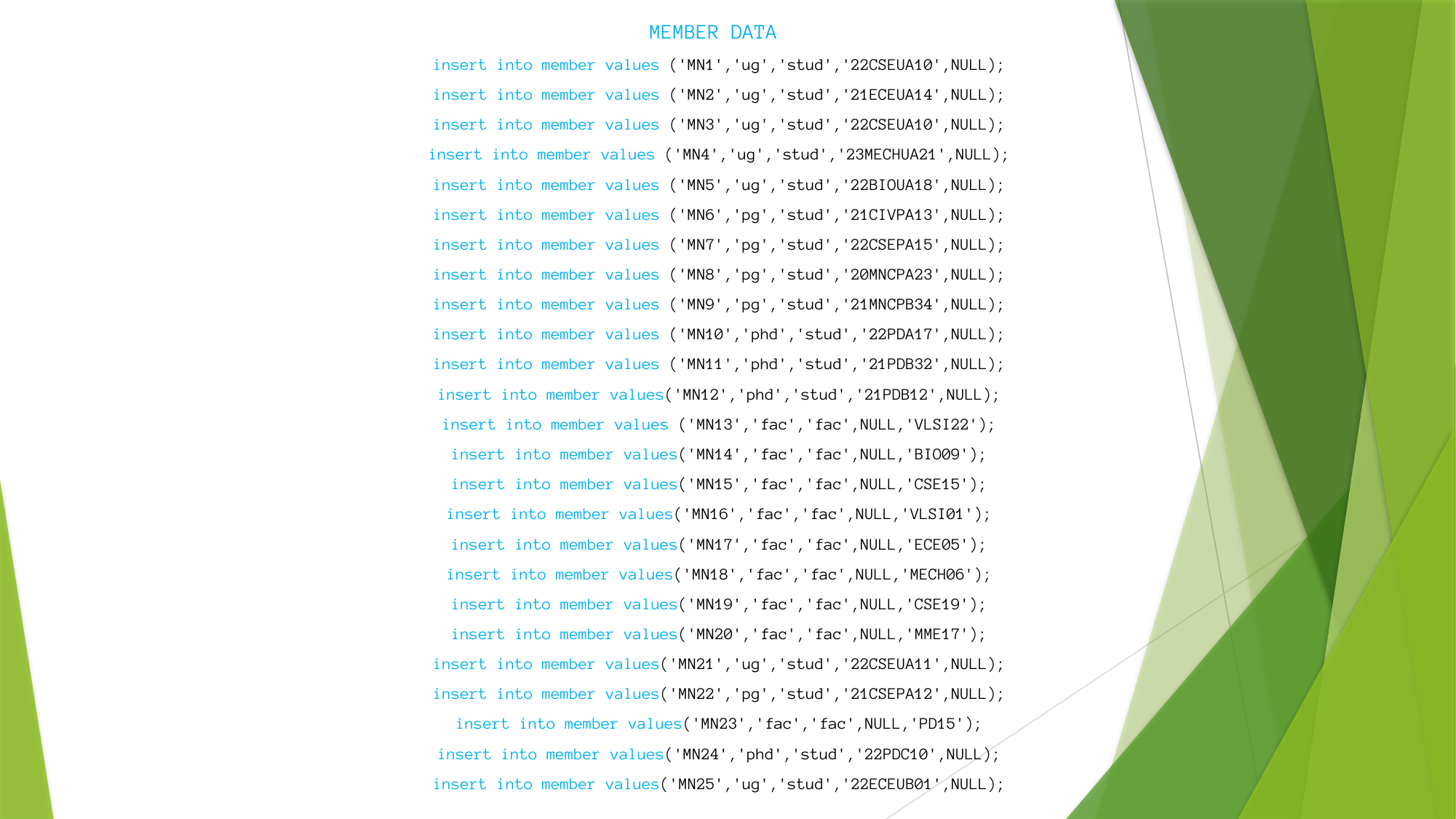

MEMBER DATA
insert into member values ('MN1','ug','stud','22CSEUA10',NULL);
insert into member values ('MN2','ug','stud','21ECEUA14',NULL);
insert into member values ('MN3','ug','stud','22CSEUA10',NULL);
insert into member values ('MN4','ug','stud','23MECHUA21',NULL);
insert into member values ('MN5','ug','stud','22BIOUA18',NULL);
insert into member values ('MN6','pg','stud','21CIVPA13',NULL);
insert into member values ('MN7','pg','stud','22CSEPA15',NULL);
insert into member values ('MN8','pg','stud','20MNCPA23',NULL);
insert into member values ('MN9','pg','stud','21MNCPB34',NULL);
insert into member values ('MN10','phd','stud','22PDA17',NULL);
insert into member values ('MN11','phd','stud','21PDB32',NULL);
insert into member values('MN12','phd','stud','21PDB12',NULL);
insert into member values ('MN13','fac','fac',NULL,'VLSI22');
insert into member values('MN14','fac','fac',NULL,'BIO09');
insert into member values('MN15','fac','fac',NULL,'CSE15');
insert into member values('MN16','fac','fac',NULL,'VLSI01');
insert into member values('MN17','fac','fac',NULL,'ECE05');
insert into member values('MN18','fac','fac',NULL,'MECH06');
insert into member values('MN19','fac','fac',NULL,'CSE19');
insert into member values('MN20','fac','fac',NULL,'MME17');
insert into member values('MN21','ug','stud','22CSEUA11',NULL);
insert into member values('MN22','pg','stud','21CSEPA12',NULL);
insert into member values('MN23','fac','fac',NULL,'PD15');
insert into member values('MN24','phd','stud','22PDC10',NULL);
insert into member values('MN25','ug','stud','22ECEUB01',NULL);